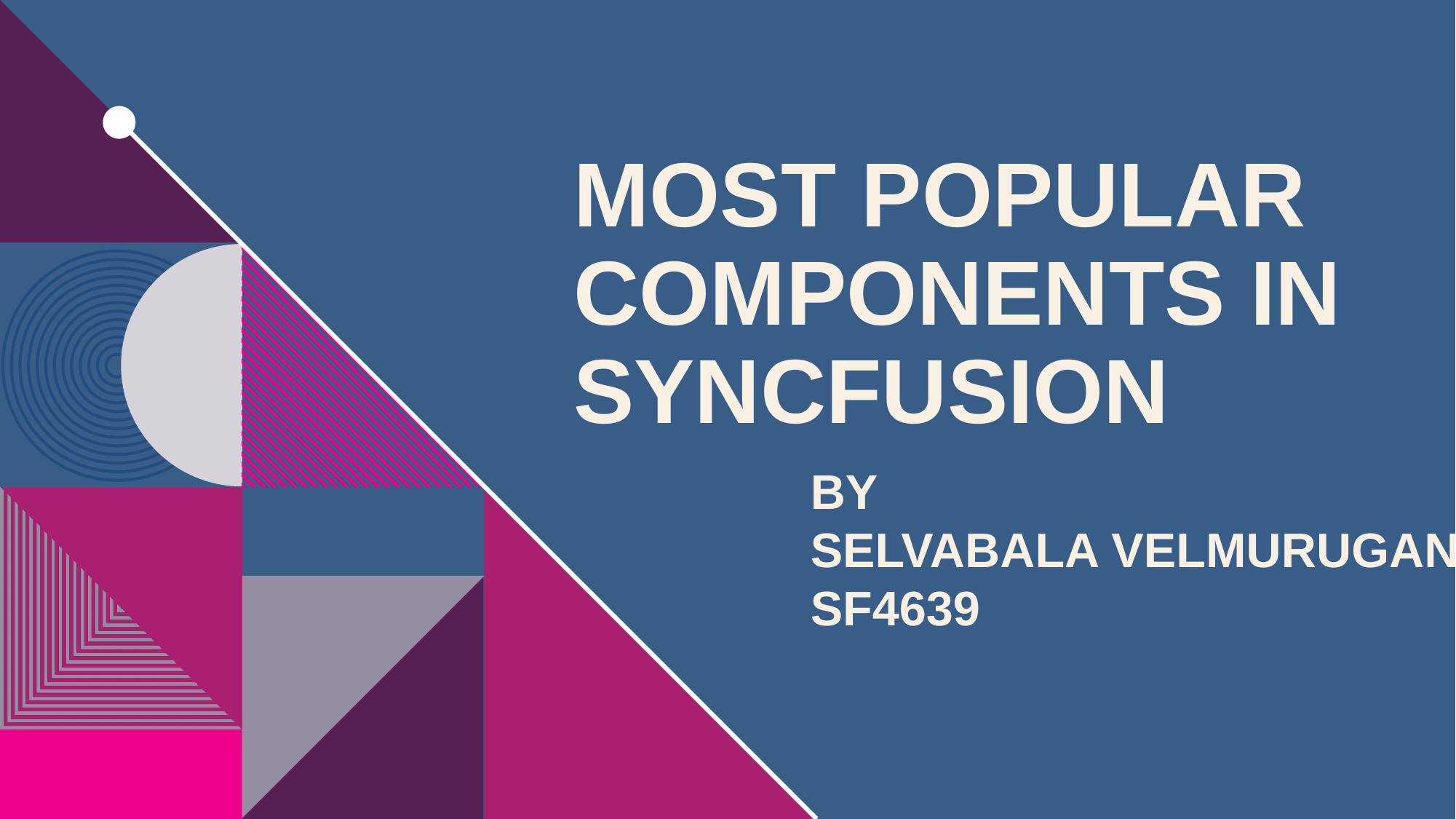

# Most popular components in syncfusion
By
SELVABALA VELMURUGAN
SF4639